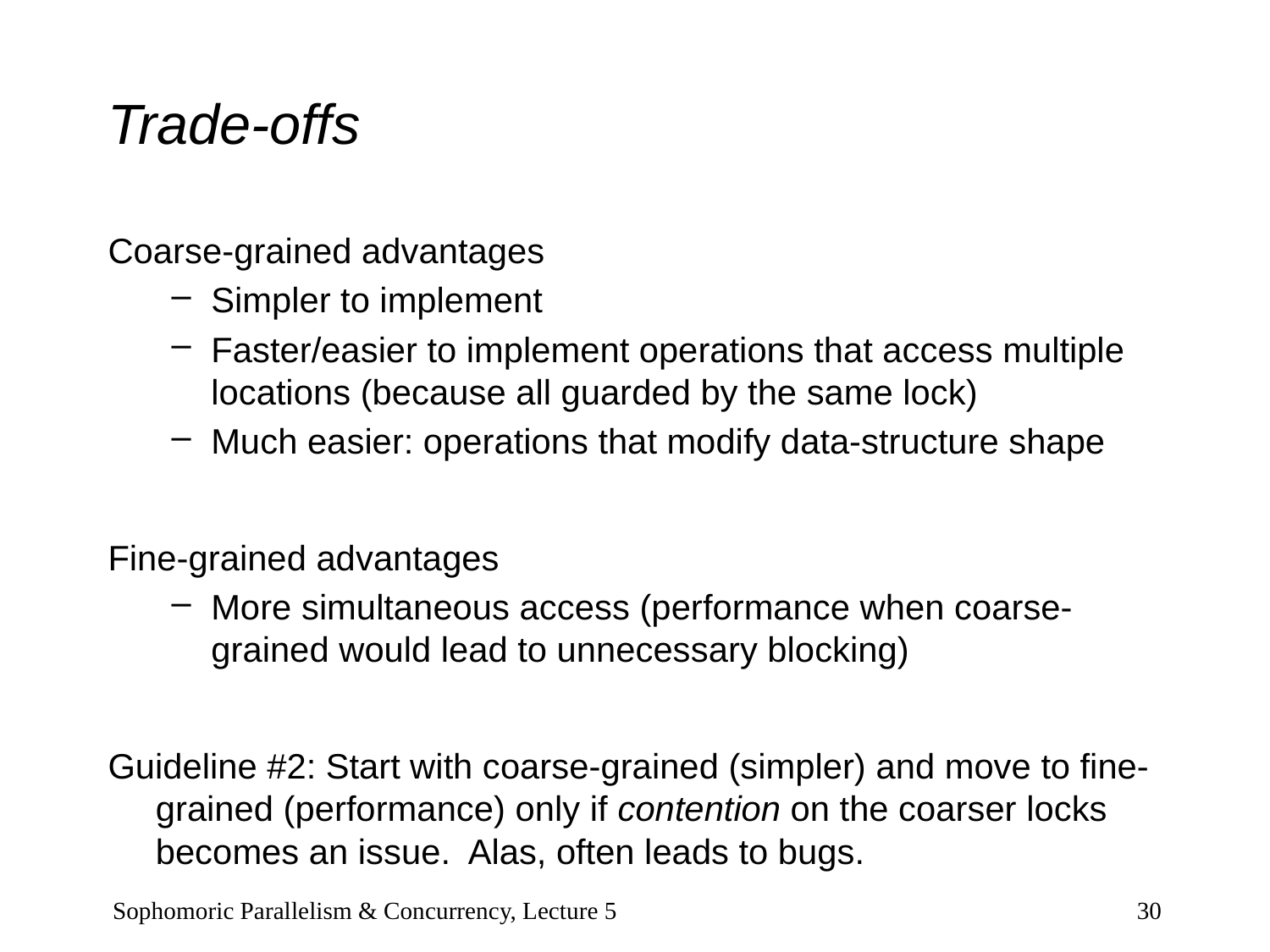

# Trade-offs
Coarse-grained advantages
Simpler to implement
Faster/easier to implement operations that access multiple locations (because all guarded by the same lock)
Much easier: operations that modify data-structure shape

Fine-grained advantages
More simultaneous access (performance when coarse-grained would lead to unnecessary blocking)

Guideline #2: Start with coarse-grained (simpler) and move to fine-grained (performance) only if contention on the coarser locks becomes an issue.  Alas, often leads to bugs.
Sophomoric Parallelism & Concurrency, Lecture 5
30